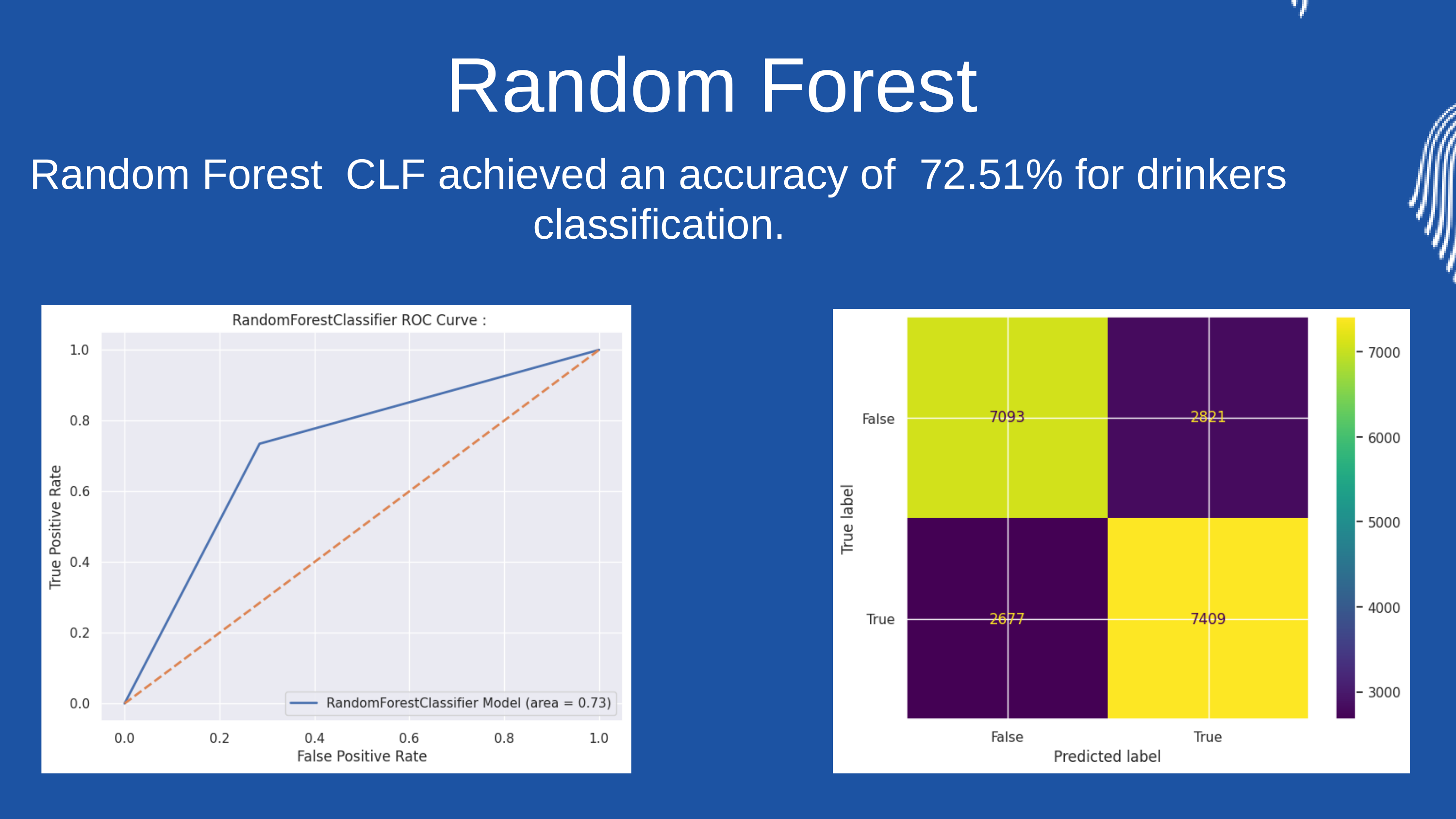

Random Forest
Random Forest  CLF achieved an accuracy of  72.51% for drinkers classification.